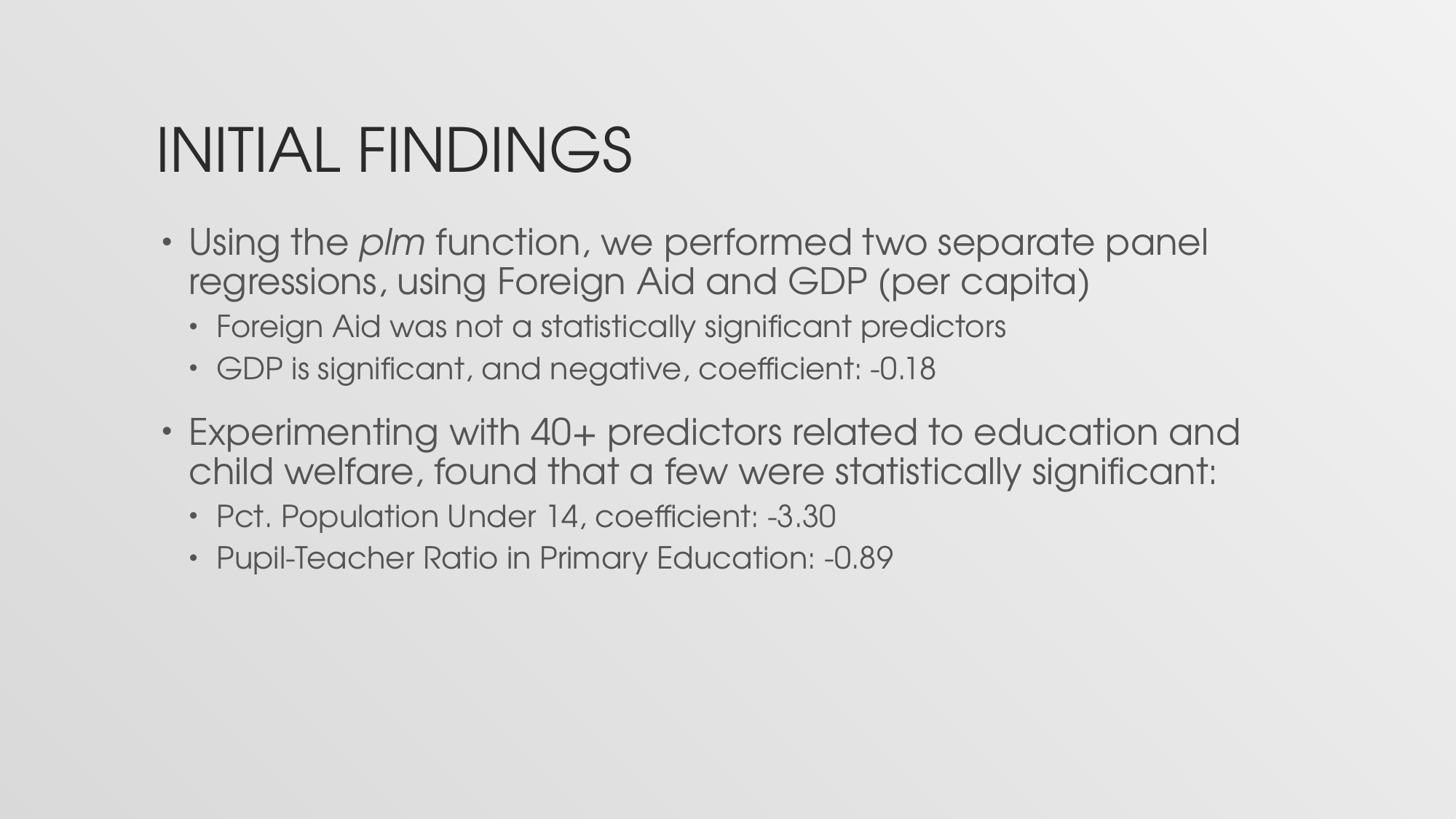

# Initial findings
Using the plm function, we performed two separate panel regressions, using Foreign Aid and GDP (per capita)
Foreign Aid was not a statistically significant predictors
GDP is significant, and negative, coefficient: -0.18
Experimenting with 40+ predictors related to education and child welfare, found that a few were statistically significant:
Pct. Population Under 14, coefficient: -3.30
Pupil-Teacher Ratio in Primary Education: -0.89